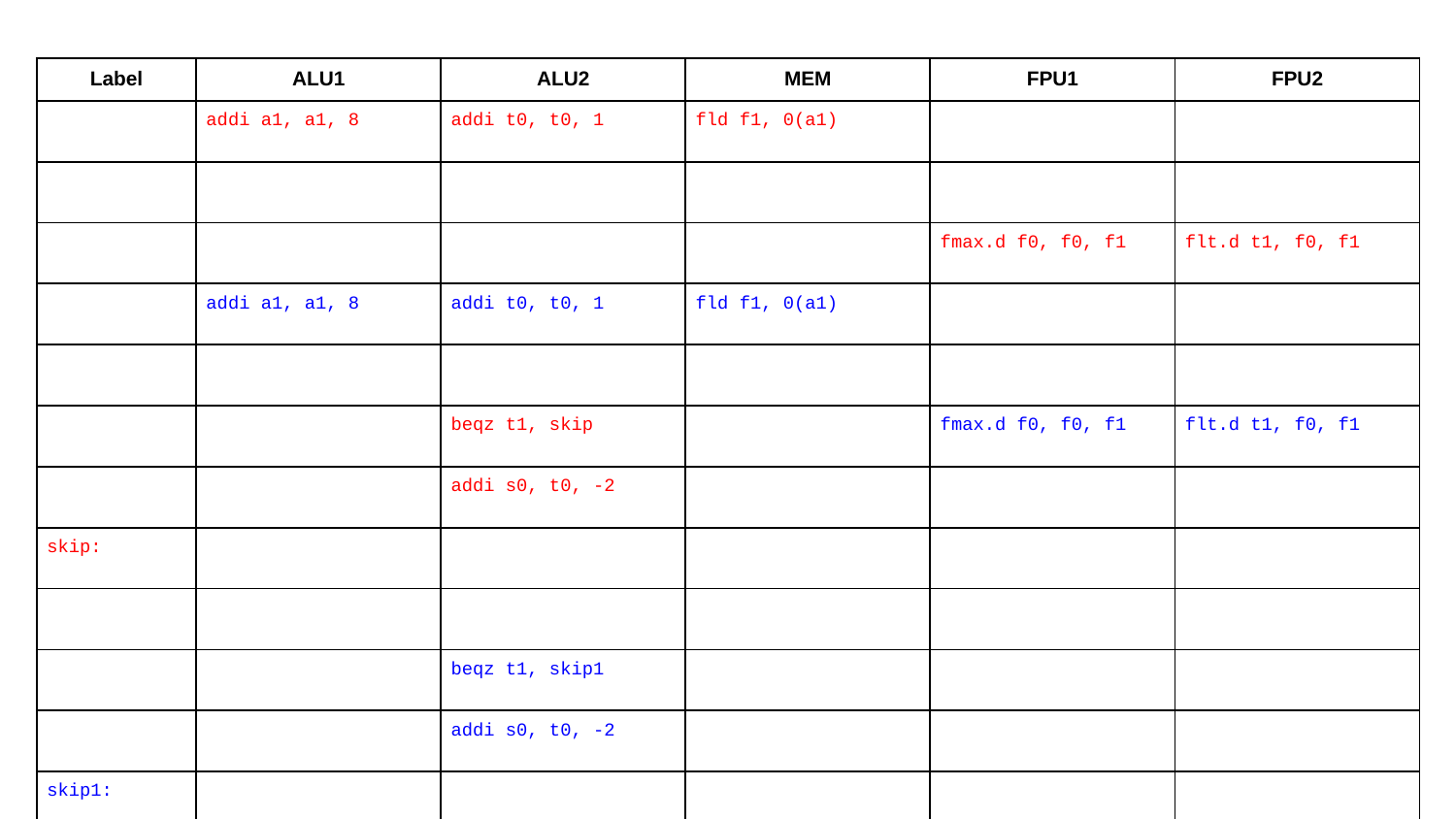

| Label | ALU1 | ALU2 | MEM | FPU1 | FPU2 |
| --- | --- | --- | --- | --- | --- |
|  | addi a1, a1, 8 | addi t0, t0, 1 | fld f1, 0(a1) |  |  |
|  |  |  |  |  |  |
|  |  |  |  | fmax.d f0, f0, f1 | flt.d t1, f0, f1 |
|  | addi a1, a1, 8 | addi t0, t0, 1 | fld f1, 0(a1) |  |  |
|  |  |  |  |  |  |
| loop: |  | beqz t1, skip |  | fmax.d f0, f0, f1 | flt.d t1, f0, f1 |
|  |  | addi s0, t0, -2 |  |  |  |
| skip: | addi a1, a1, 8 | addi t0, t0, 1 | fld f1, 0(a1) |  |  |
|  | bltu t0, a0, loop |  |  |  |  |
|  |  | beqz t1, skip1 |  | fmax.d f0, f0, f1 | flt.d t1, f0, f1 |
|  |  | addi s0, t0, -2 |  |  |  |
| skip1: |  |  |  |  |  |
|  |  | beqz t1, skip2 |  |  |  |
|  |  | addi s0, t0, -1 |  |  |  |
| skip2: |  |  |  |  |  |